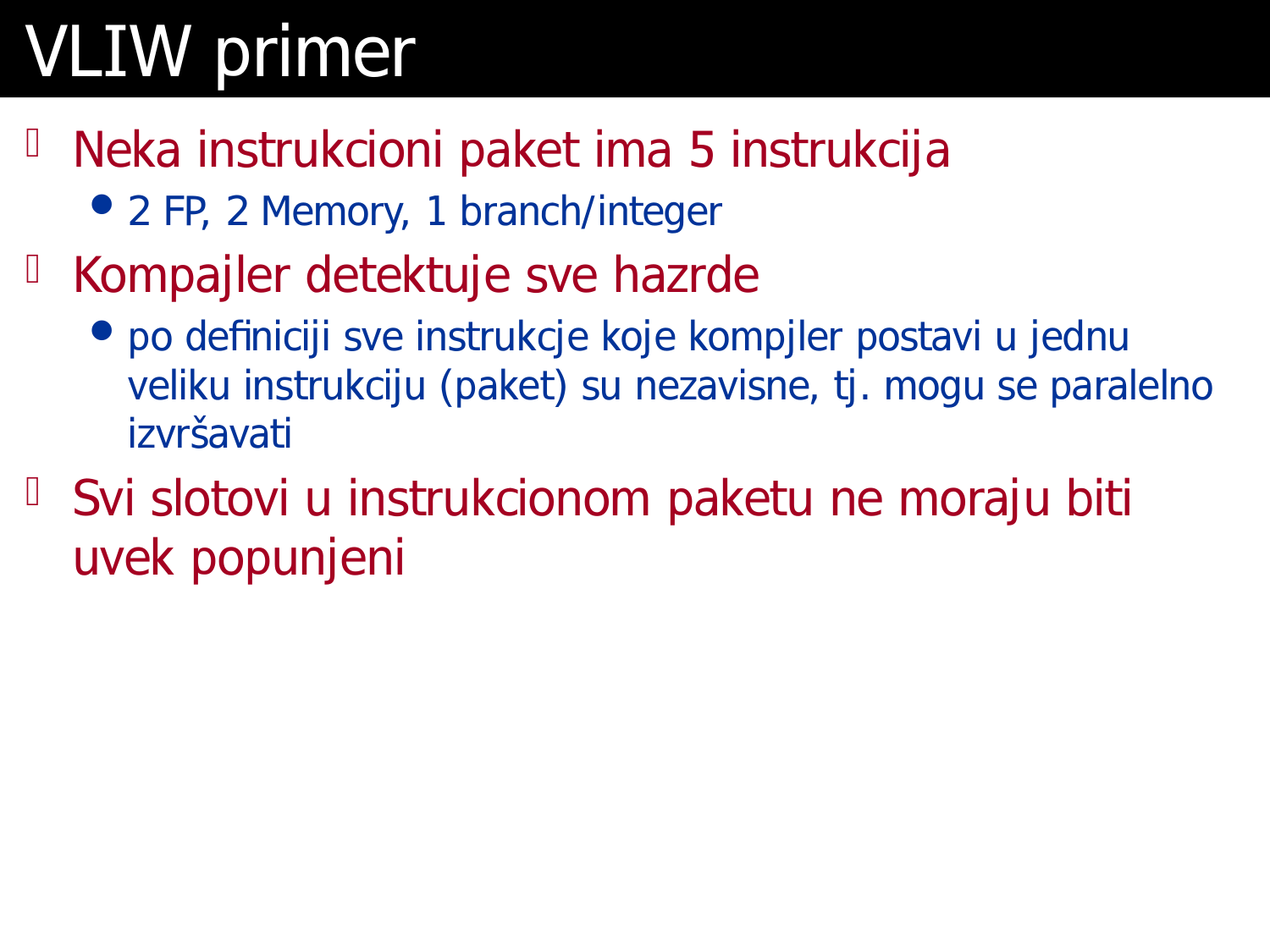

# VLIW primer
Neka instrukcioni paket ima 5 instrukcija
2 FP, 2 Memory, 1 branch/integer
Kompajler detektuje sve hazrde
po definiciji sve instrukcje koje kompjler postavi u jednu veliku instrukciju (paket) su nezavisne, tj. mogu se paralelno izvršavati
Svi slotovi u instrukcionom paketu ne moraju biti uvek popunjeni